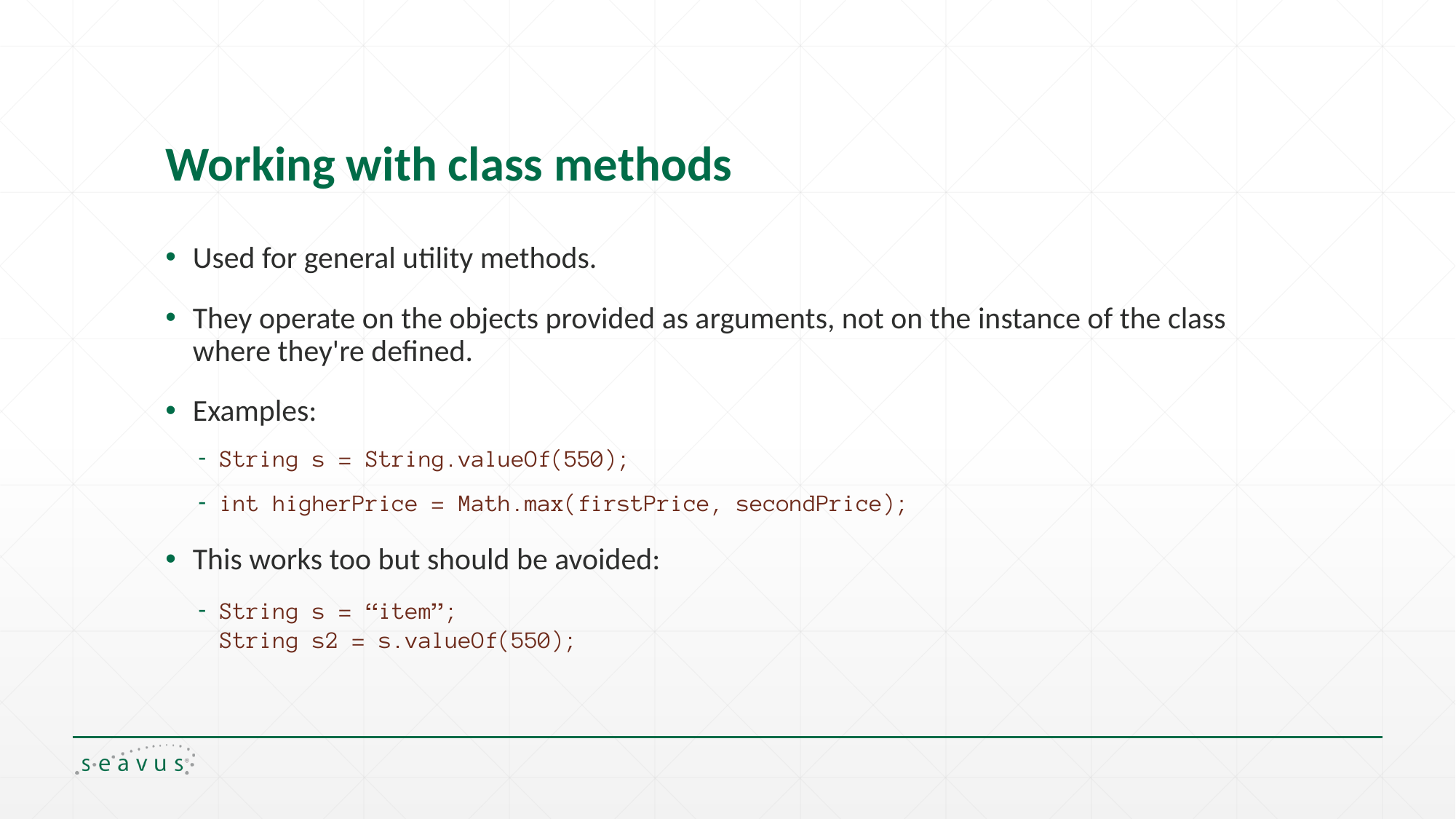

# Working with class methods
Used for general utility methods.
They operate on the objects provided as arguments, not on the instance of the class where they're defined.
Examples:
String s = String.valueOf(550);
int higherPrice = Math.max(firstPrice, secondPrice);
This works too but should be avoided:
String s = “item”;
String s2 = s.valueOf(550);